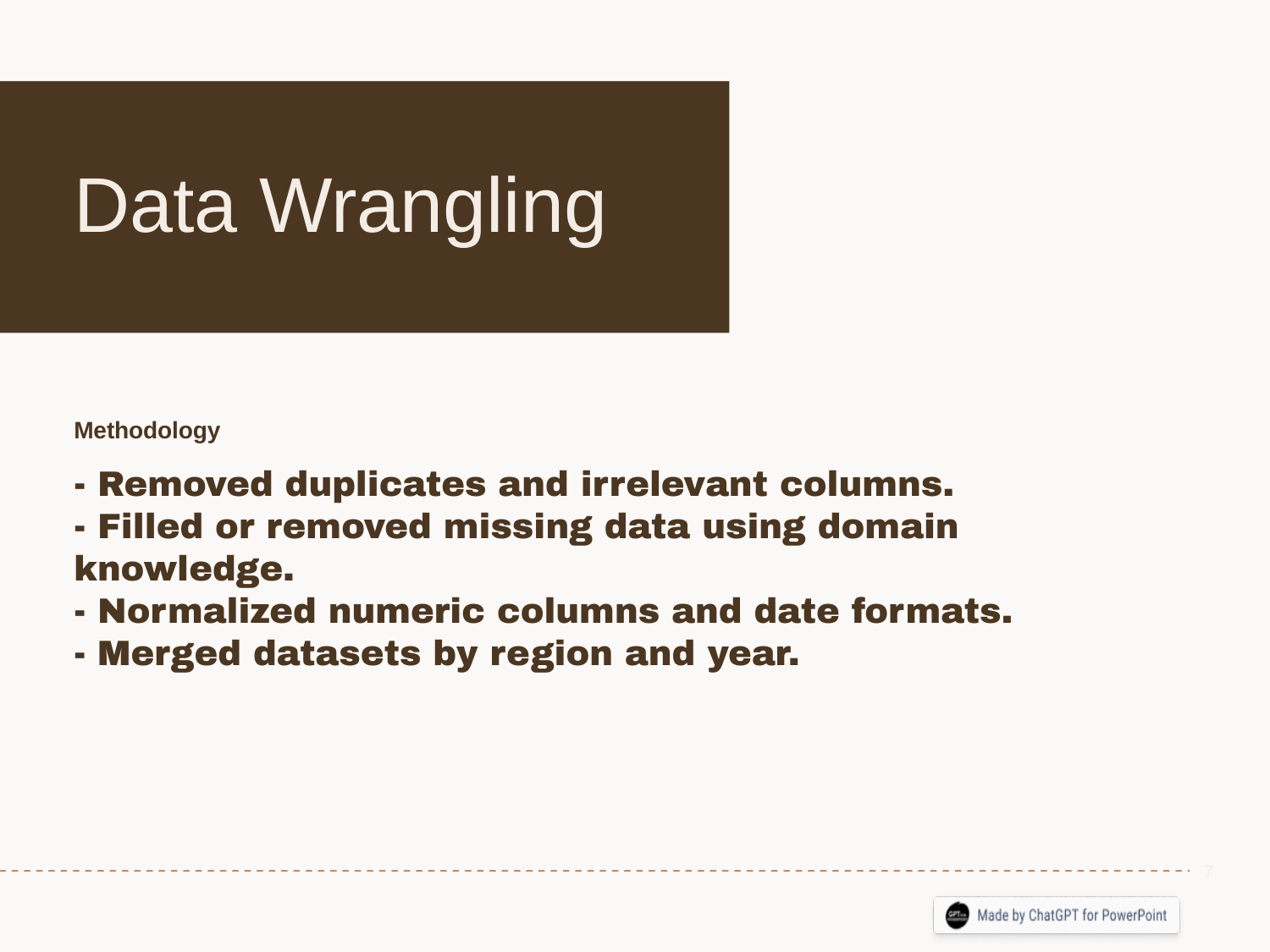

# Data Wrangling
Methodology
- Removed duplicates and irrelevant columns.
- Filled or removed missing data using domain knowledge.
- Normalized numeric columns and date formats.
- Merged datasets by region and year.

7